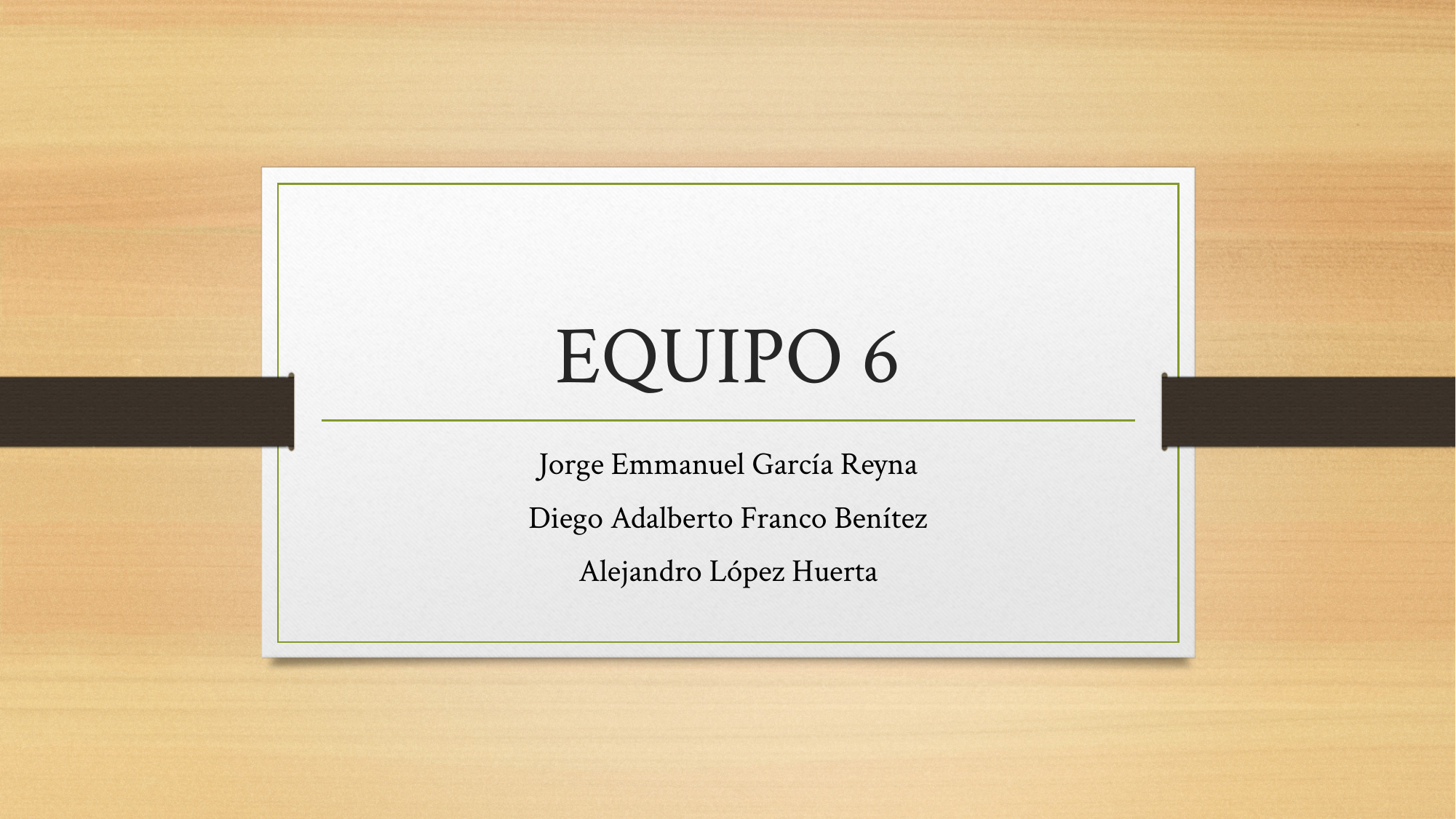

# EQUIPO 6
Jorge Emmanuel García Reyna
Diego Adalberto Franco Benítez
Alejandro López Huerta